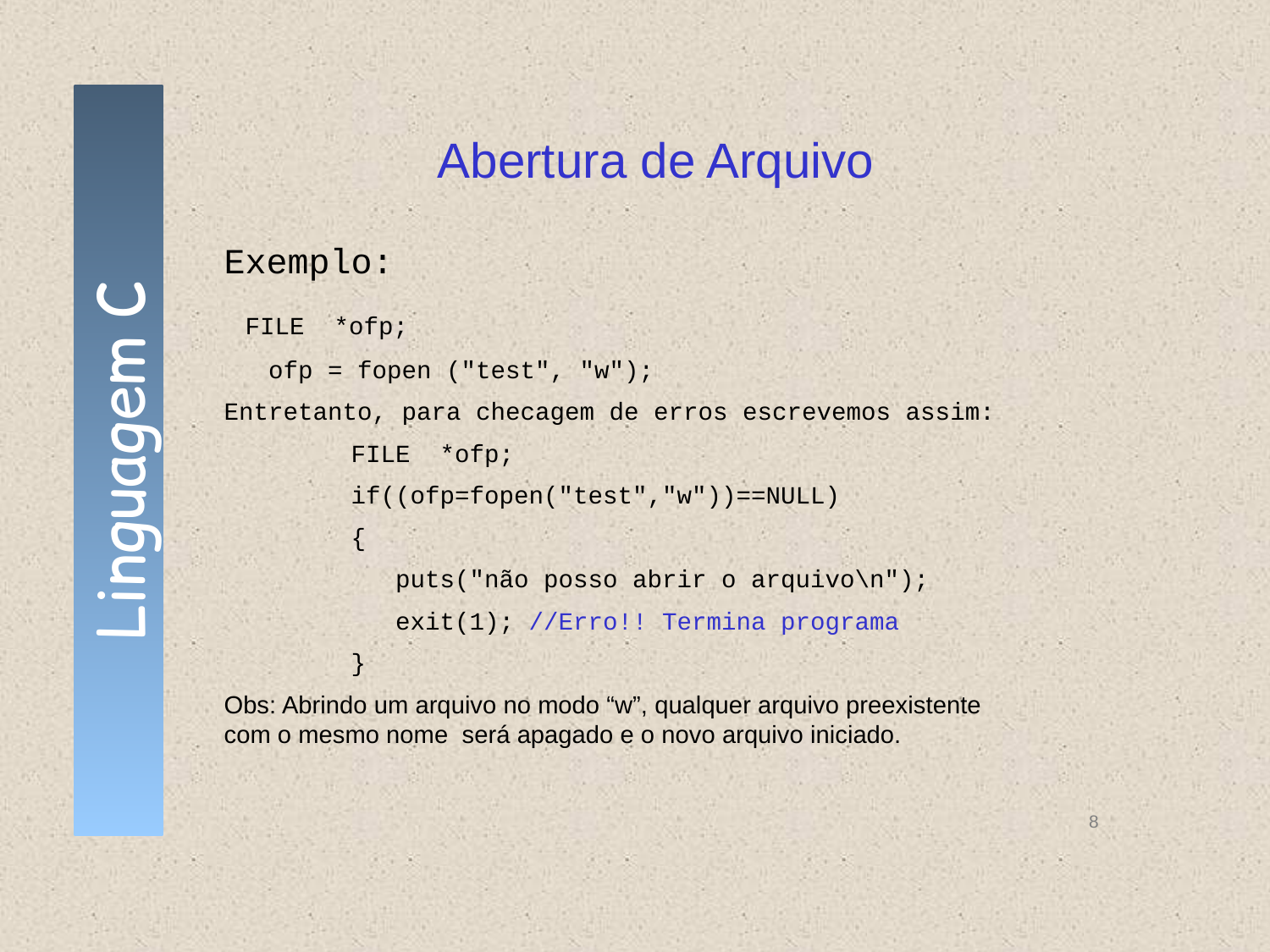

# Abertura de Arquivo
Exemplo:
 FILE  *ofp;
   ofp = fopen ("test", "w");
Entretanto, para checagem de erros escrevemos assim:
	FILE  *ofp;
	if((ofp=fopen("test","w"))==NULL)
	{
  	   puts("não posso abrir o arquivo\n");
  	   exit(1); //Erro!! Termina programa
	}
Obs: Abrindo um arquivo no modo “w”, qualquer arquivo preexistente  com o mesmo nome  será apagado e o novo arquivo iniciado.

8